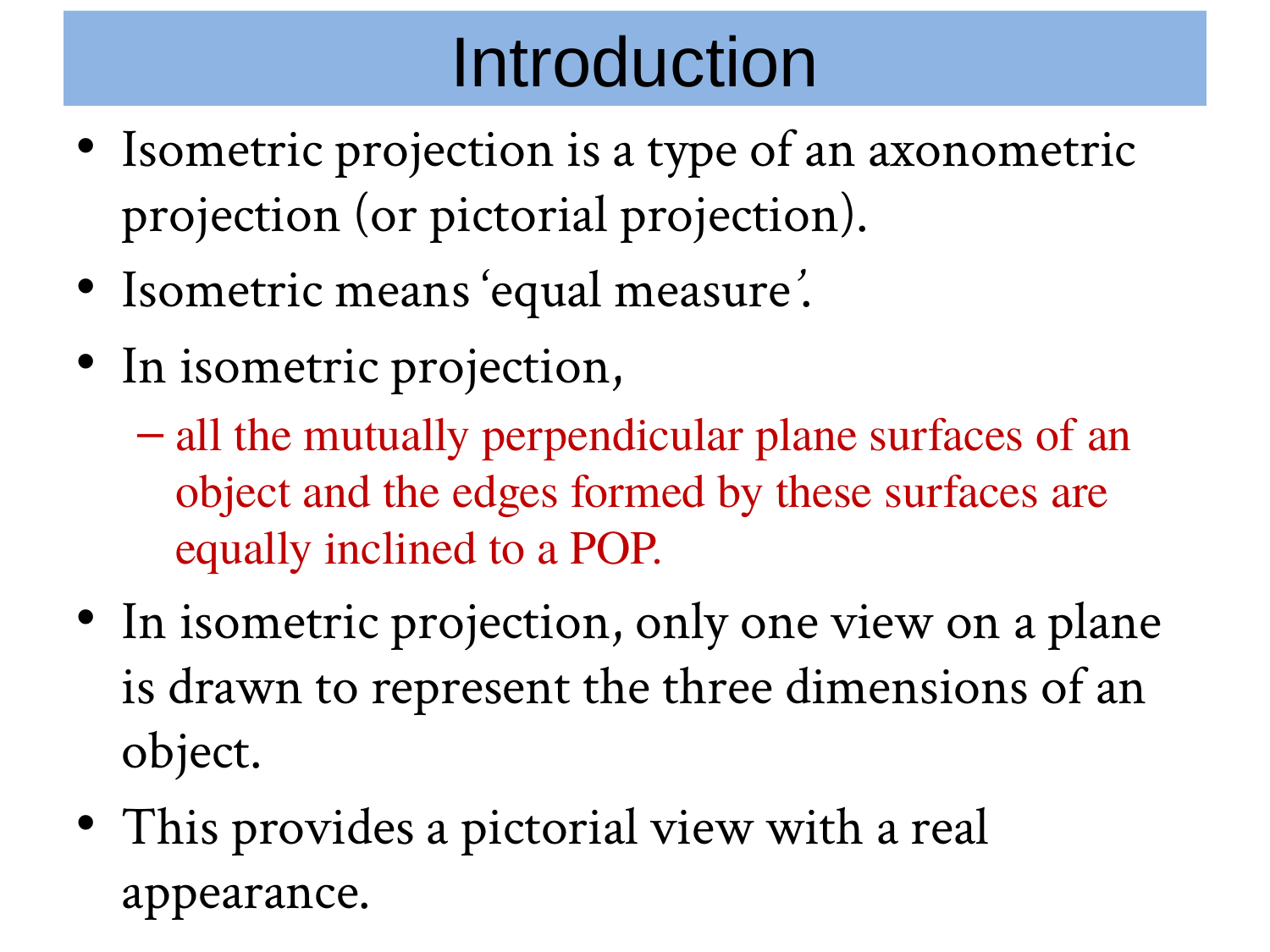

# Introduction
Isometric projection is a type of an axonometric projection (or pictorial projection).
Isometric means ‘equal measure’.
In isometric projection,
all the mutually perpendicular plane surfaces of an object and the edges formed by these surfaces are equally inclined to a POP.
In isometric projection, only one view on a plane is drawn to represent the three dimensions of an object.
This provides a pictorial view with a real appearance.